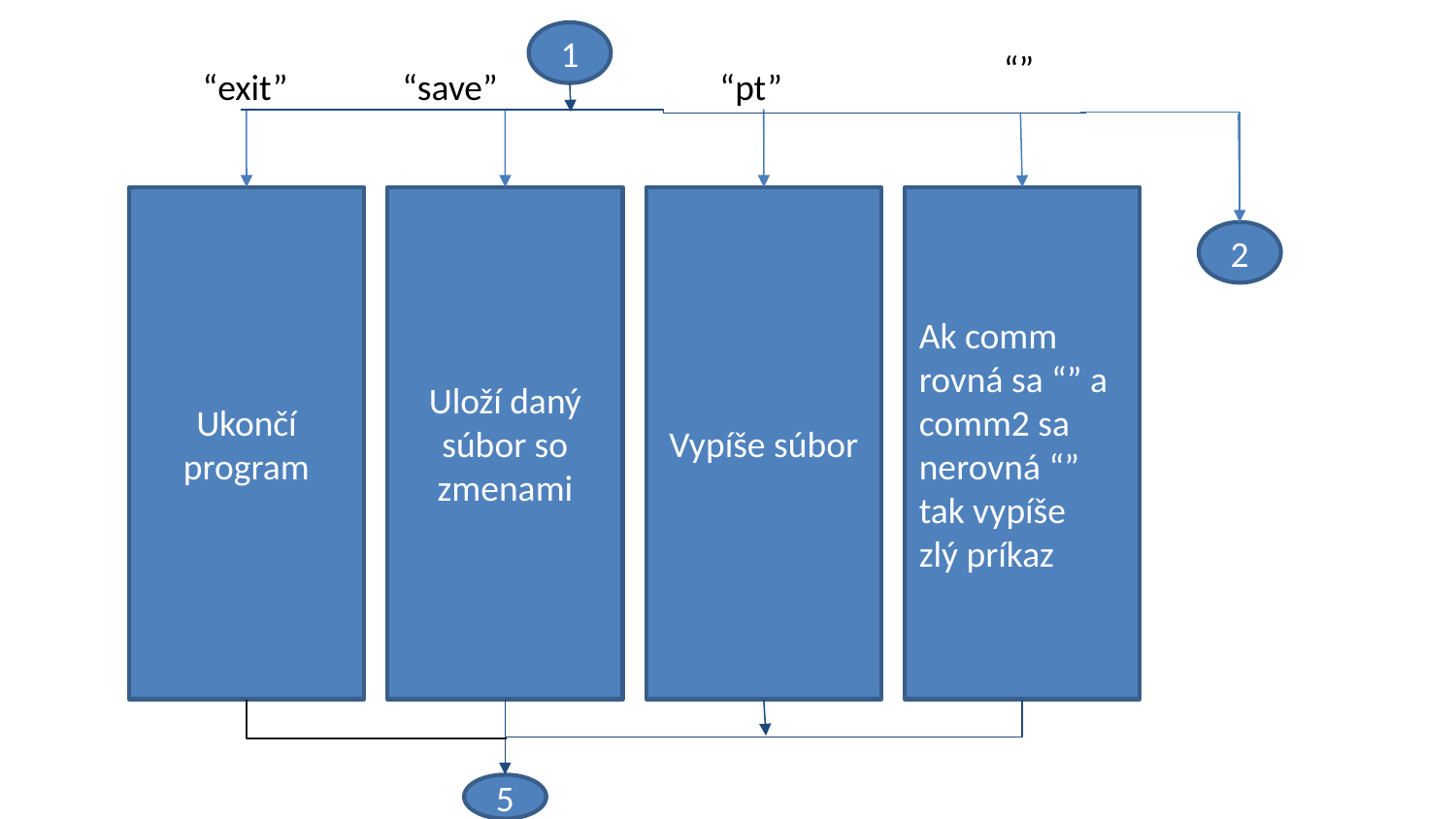

1
“”
“exit”
“save”
“pt”

Ukončí program
Uloží daný súbor so zmenami
Vypíše súbor
Ak comm rovná sa “” a comm2 sa nerovná “”
tak vypíše
zlý príkaz
2
5